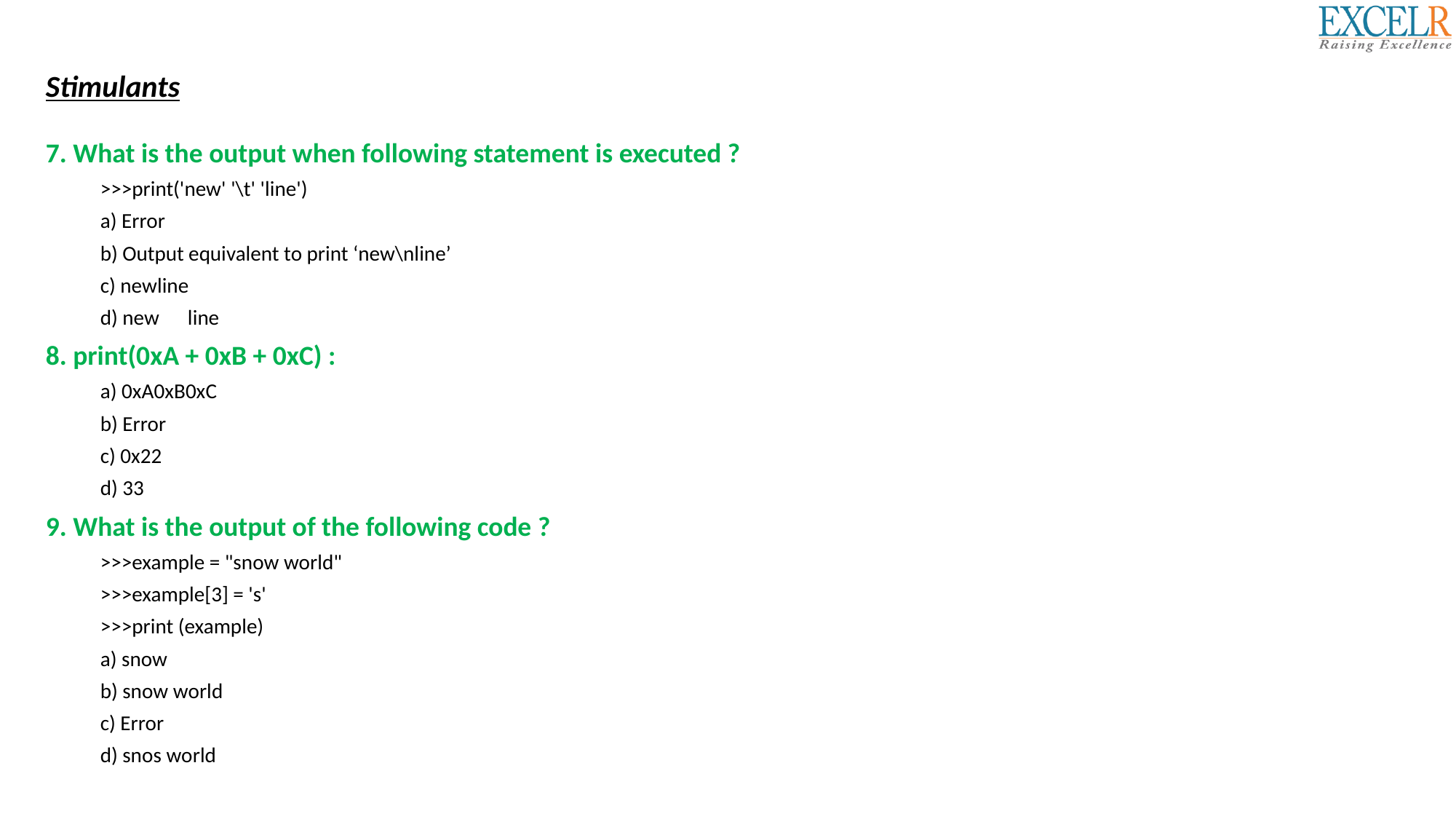

Stimulants

7. What is the output when following statement is executed ?
>>>print('new' '\t' 'line')
a) Error
b) Output equivalent to print ‘new\nline’
c) newline
d) new      line
8. print(0xA + 0xB + 0xC) :
a) 0xA0xB0xC
b) Error
c) 0x22
d) 33
9. What is the output of the following code ?
>>>example = "snow world"
>>>example[3] = 's'
>>>print (example)
a) snow
b) snow world
c) Error
d) snos world